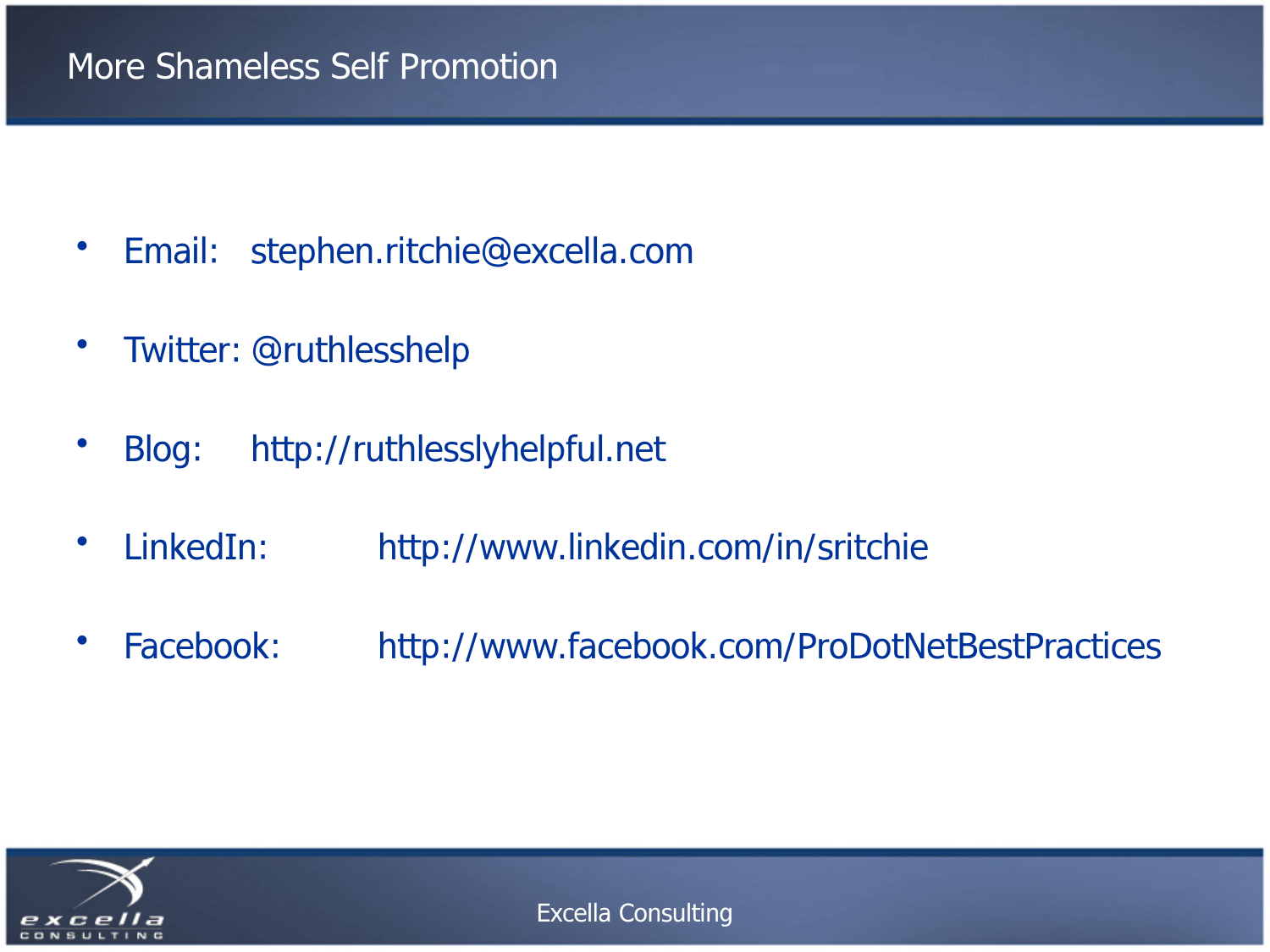

# More Shameless Self Promotion
Email:	stephen.ritchie@excella.com

Twitter:	@ruthlesshelp

Blog:	http://ruthlesslyhelpful.net

LinkedIn:	http://www.linkedin.com/in/sritchie

Facebook:	http://www.facebook.com/ProDotNetBestPractices